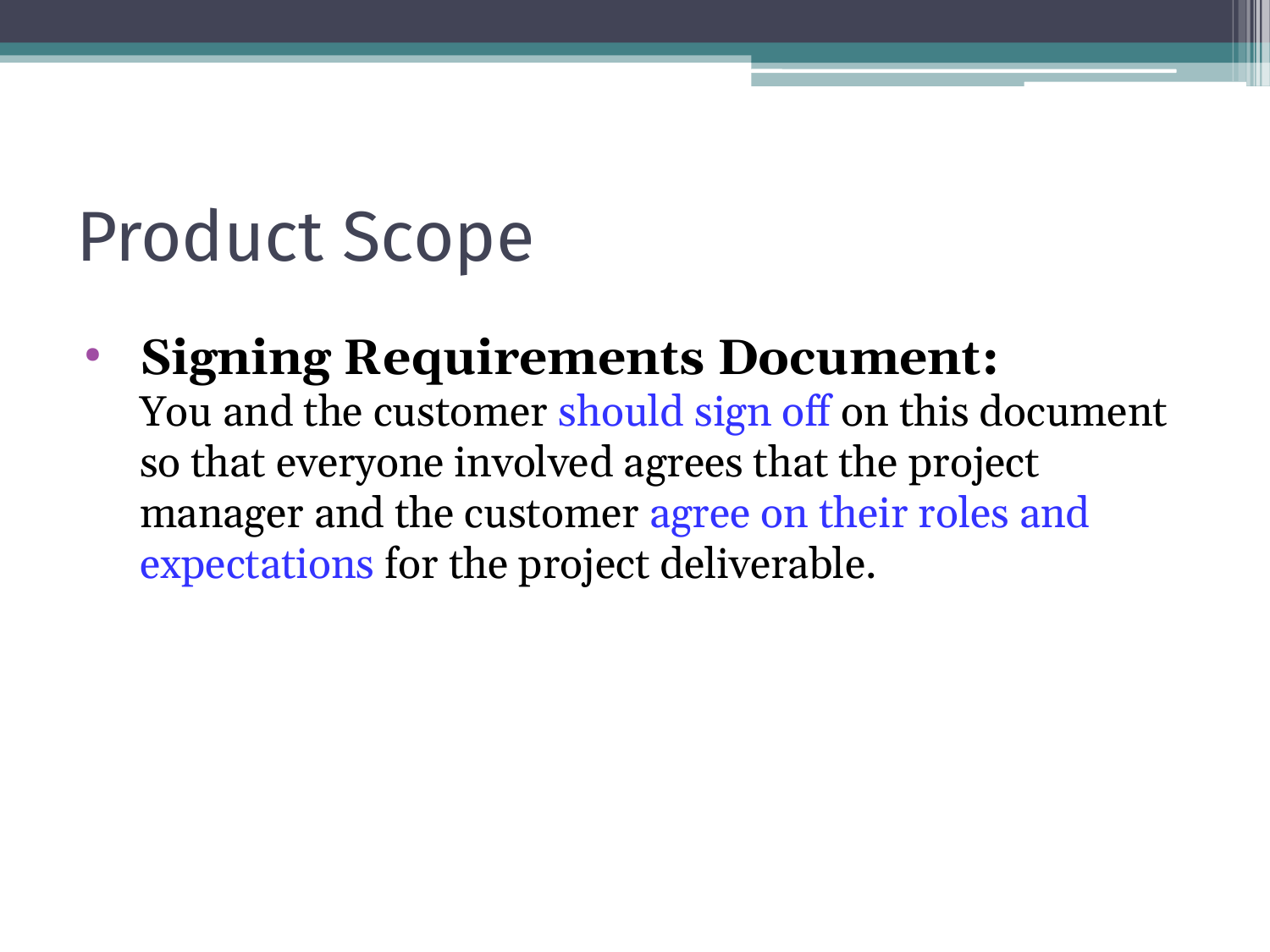

# Product Scope
Signing Requirements Document:
You and the customer should sign off on this document so that everyone involved agrees that the project manager and the customer agree on their roles and expectations for the project deliverable.